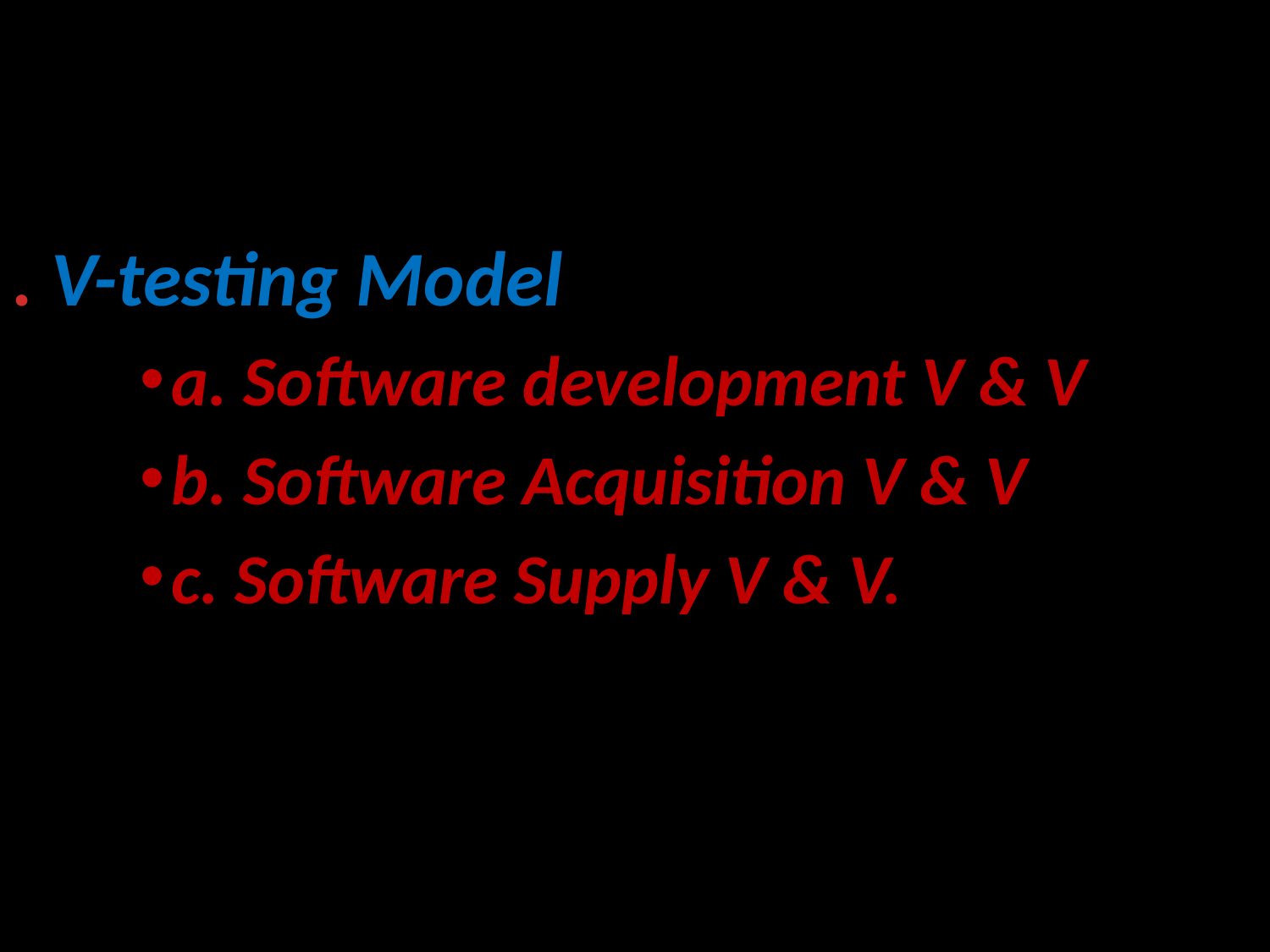

. V-testing Model
a. Software development V & V
b. Software Acquisition V & V
c. Software Supply V & V.